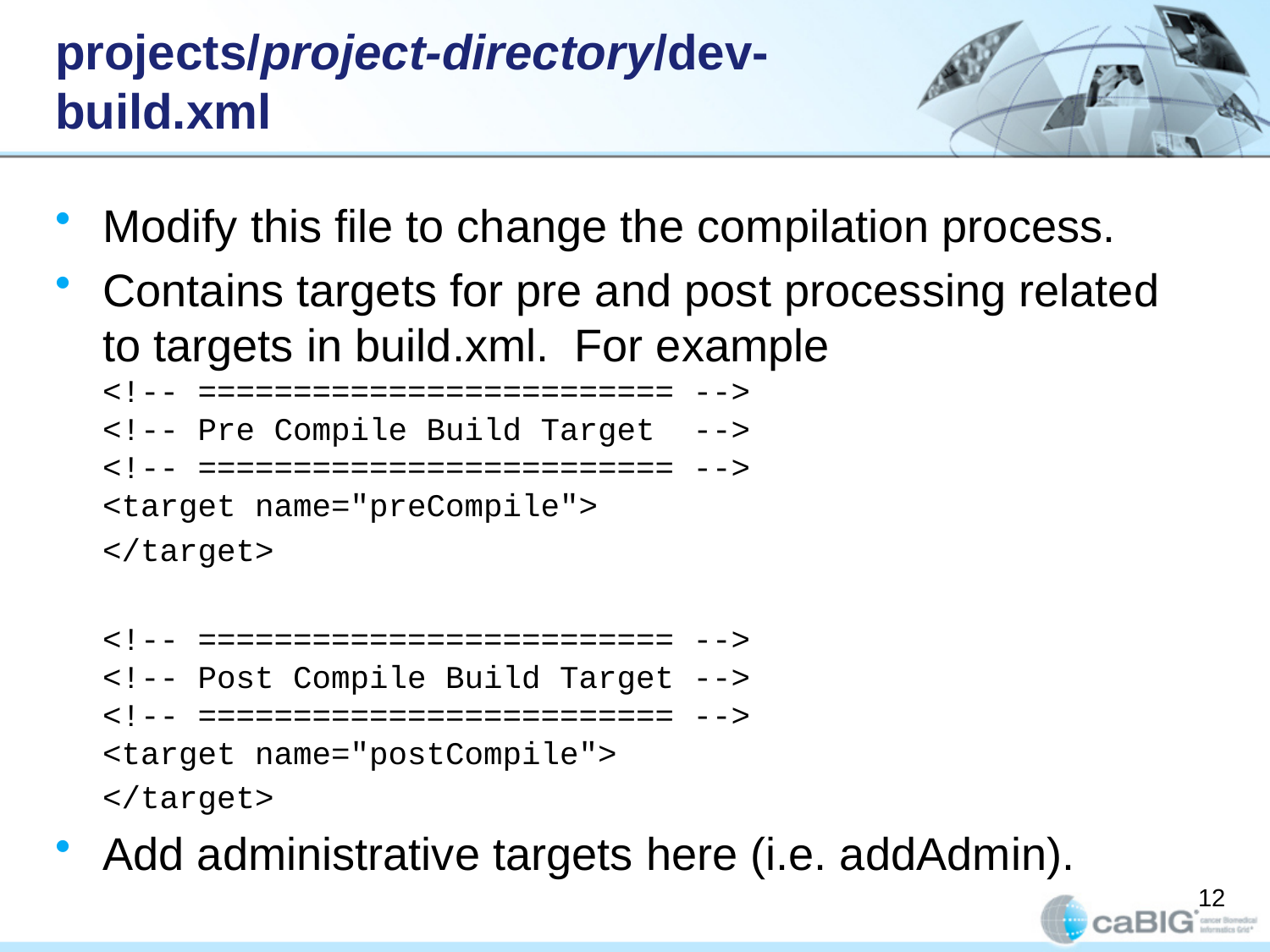

# projects/project-directory/dev-build.xml
Modify this file to change the compilation process.
Contains targets for pre and post processing related to targets in build.xml.  For example
<!-- ========================= -->
<!-- Pre Compile Build Target  -->
<!-- ========================= -->
<target name="preCompile">
	</target>

	<!-- ========================= -->
<!-- Post Compile Build Target -->
<!-- ========================= -->
<target name="postCompile">
	</target>
Add administrative targets here (i.e. addAdmin).

12